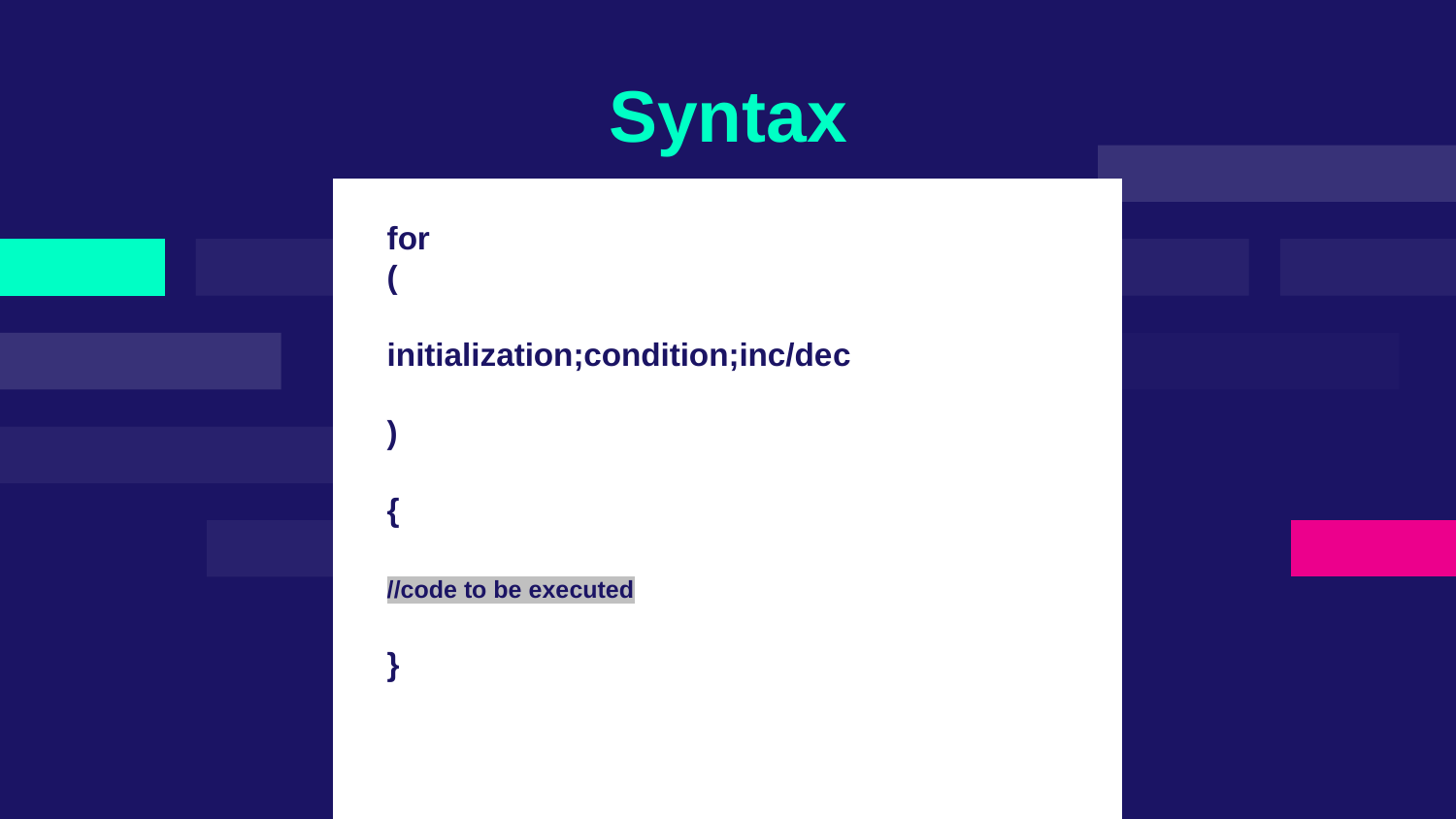

# Syntax
for
(

initialization;condition;inc/dec

)

{

//code to be executed

}